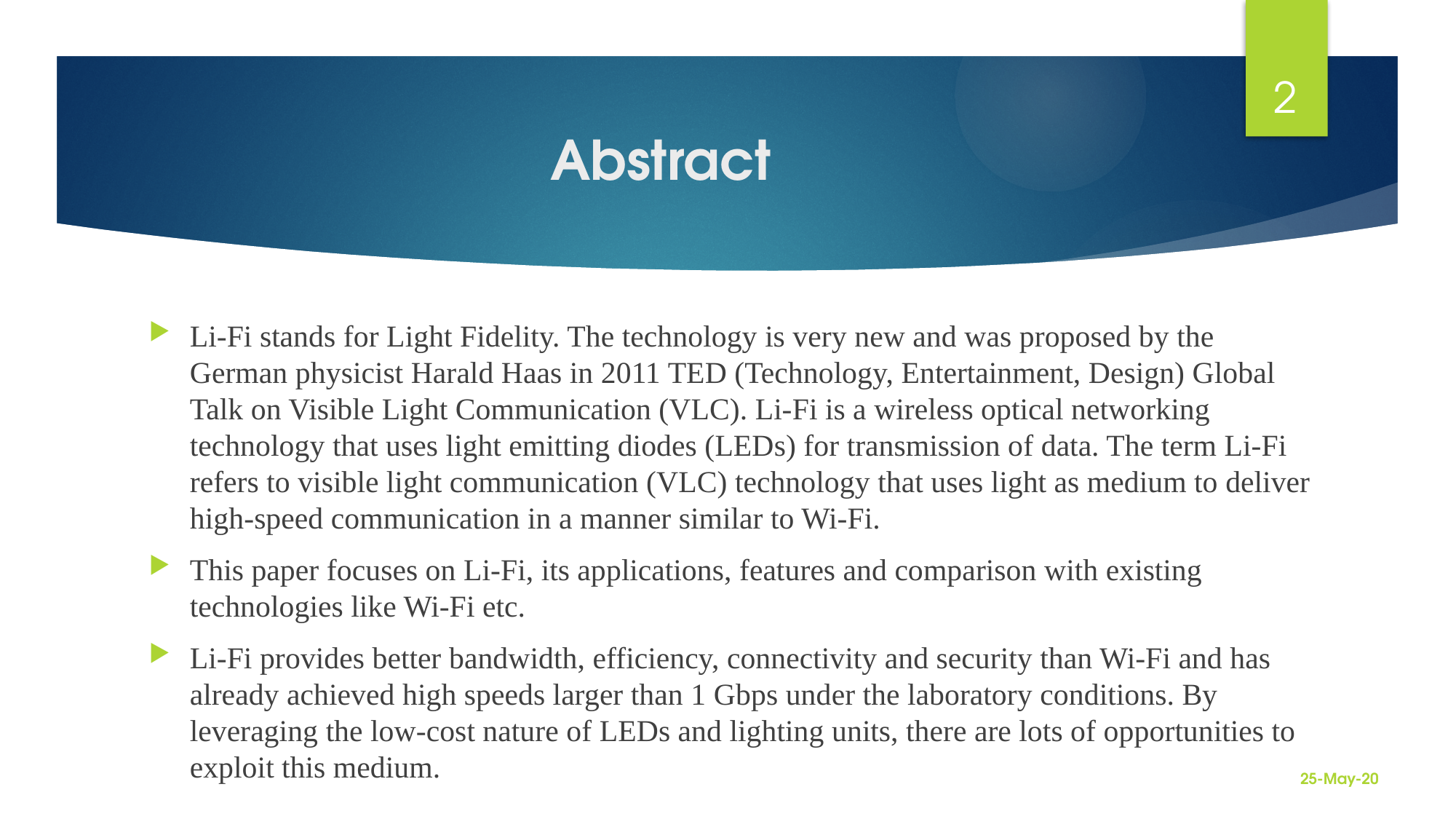

2
# Abstract
Li-Fi stands for Light Fidelity. The technology is very new and was proposed by the German physicist Harald Haas in 2011 TED (Technology, Entertainment, Design) Global Talk on Visible Light Communication (VLC). Li-Fi is a wireless optical networking technology that uses light emitting diodes (LEDs) for transmission of data. The term Li-Fi refers to visible light communication (VLC) technology that uses light as medium to deliver high-speed communication in a manner similar to Wi-Fi.
This paper focuses on Li-Fi, its applications, features and comparison with existing technologies like Wi-Fi etc.
Li-Fi provides better bandwidth, efficiency, connectivity and security than Wi-Fi and has already achieved high speeds larger than 1 Gbps under the laboratory conditions. By leveraging the low-cost nature of LEDs and lighting units, there are lots of opportunities to exploit this medium.
25-May-20